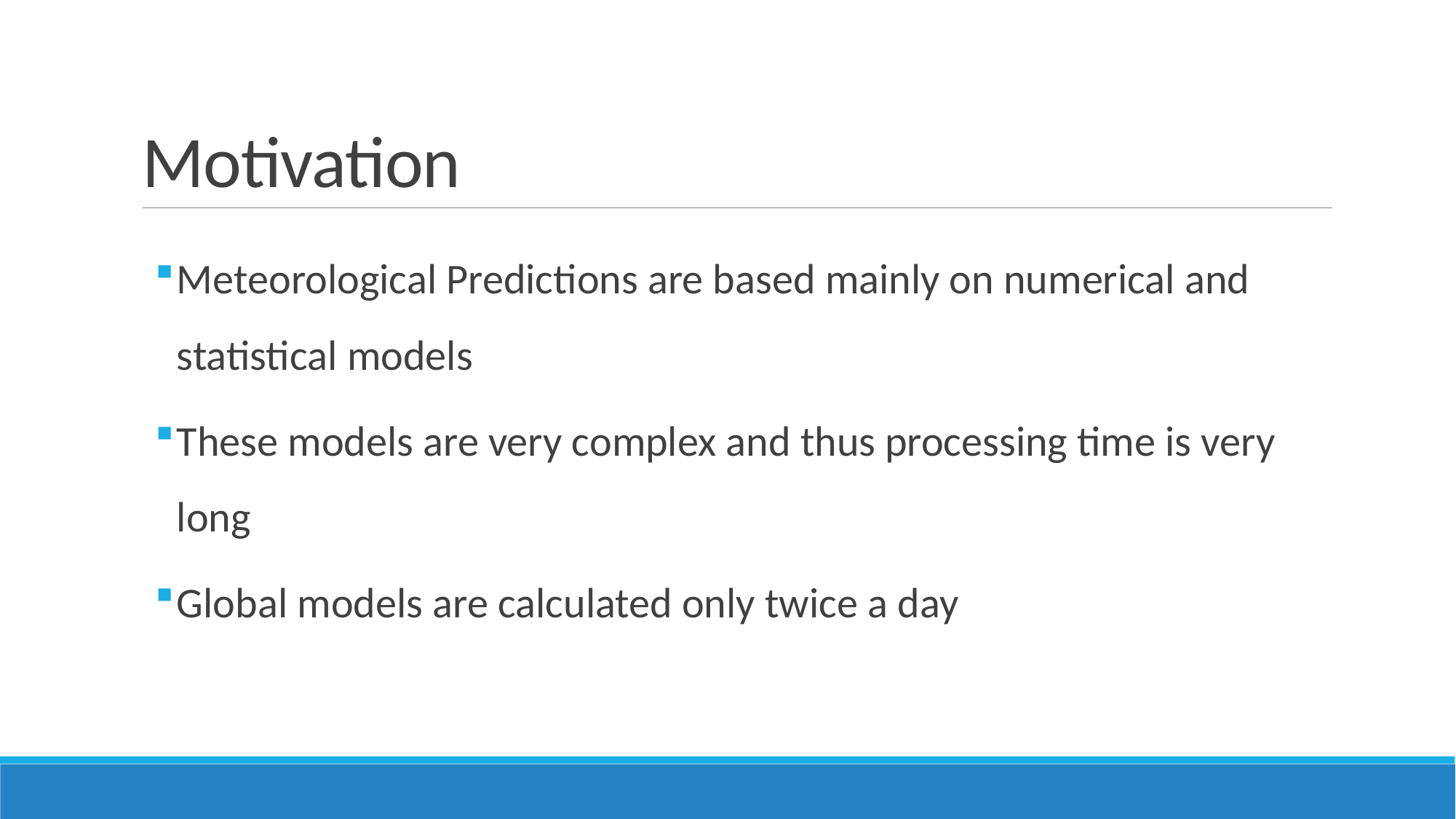

# Motivation
Meteorological Predictions are based mainly on numerical and statistical models
These models are very complex and thus processing time is very long
Global models are calculated only twice a day